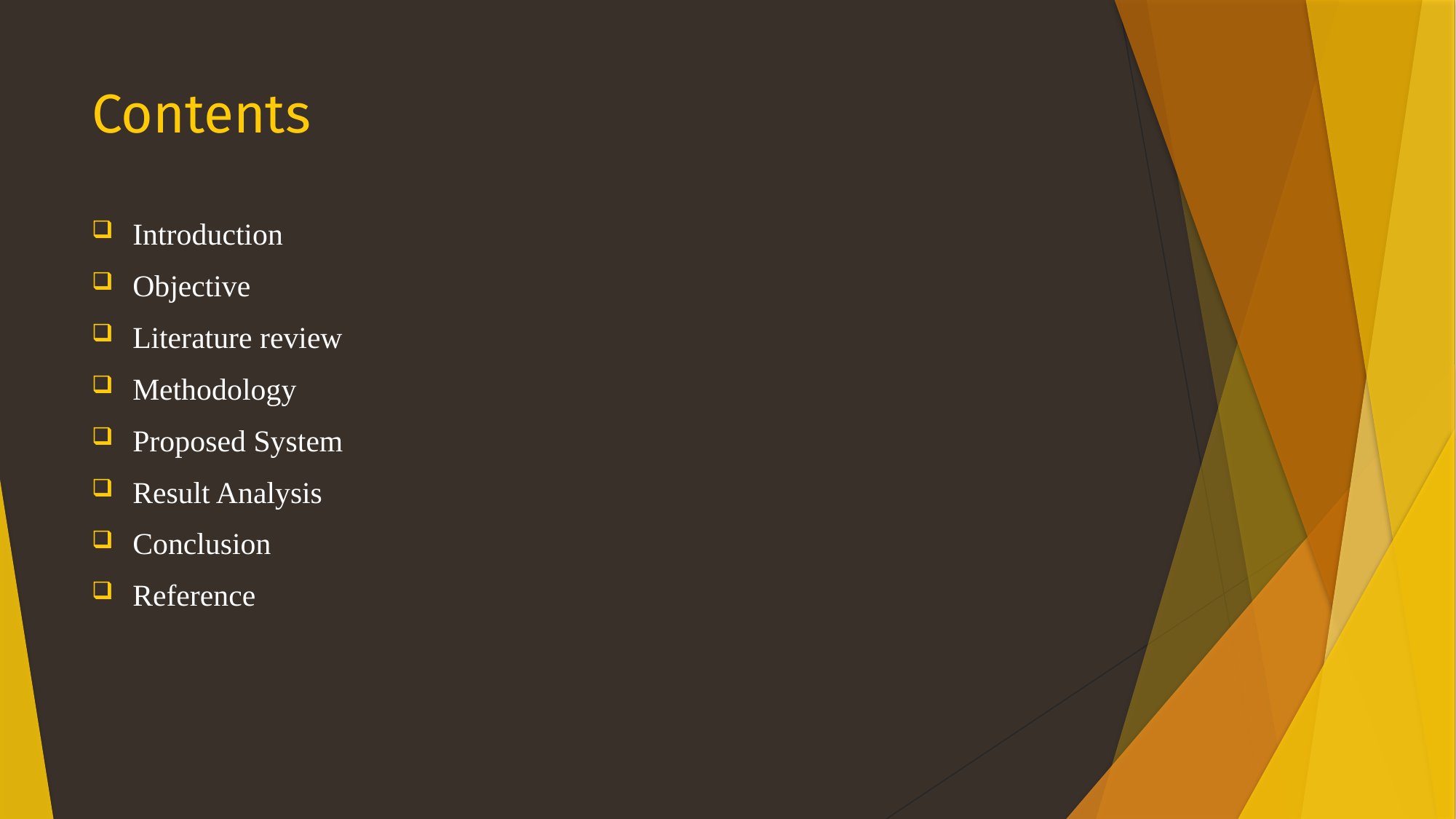

# Contents
Introduction
Objective
Literature review
Methodology
Proposed System
Result Analysis
Conclusion
Reference